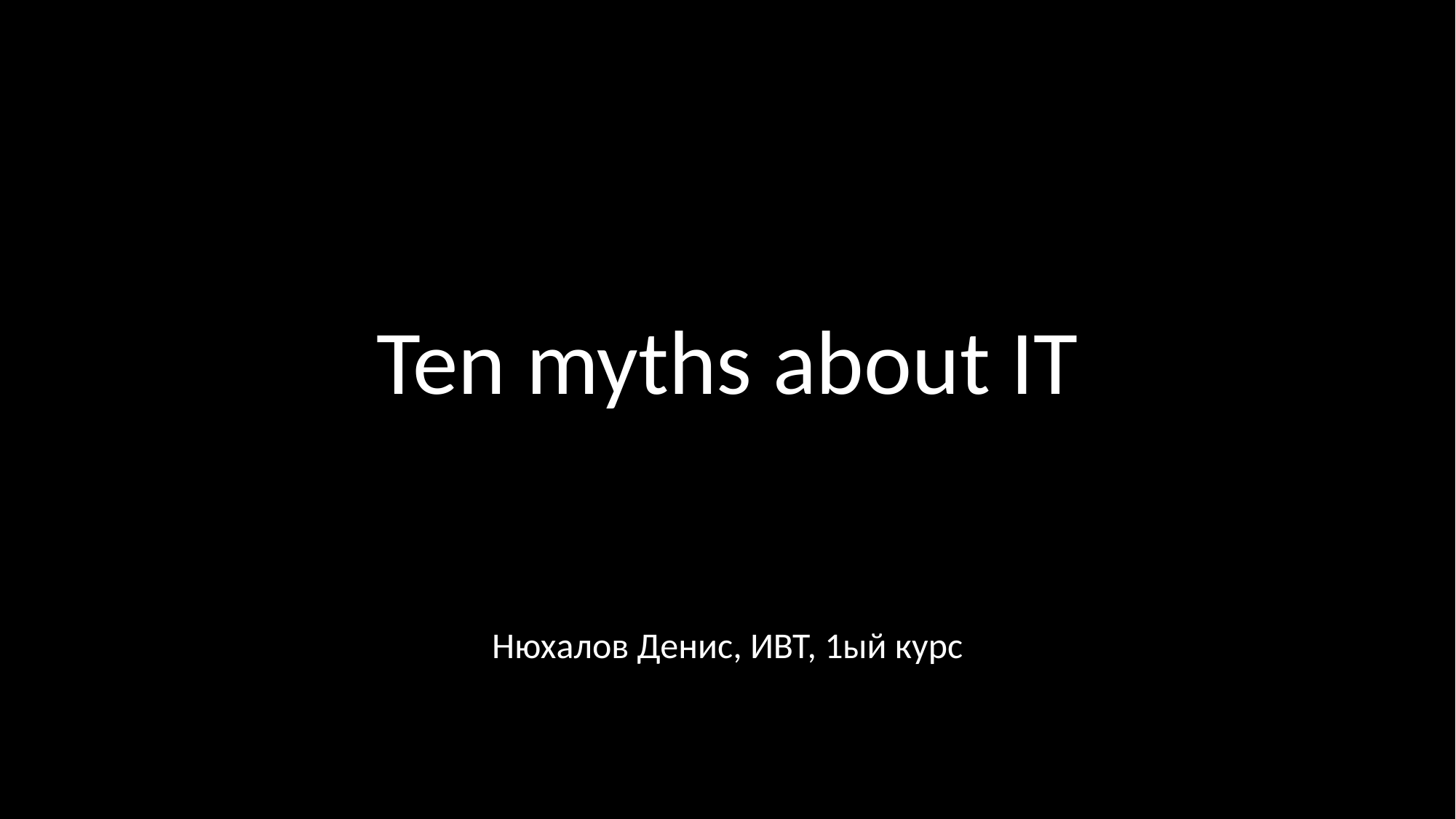

# Ten myths about IT
Нюхалов Денис, ИВТ, 1ый курс